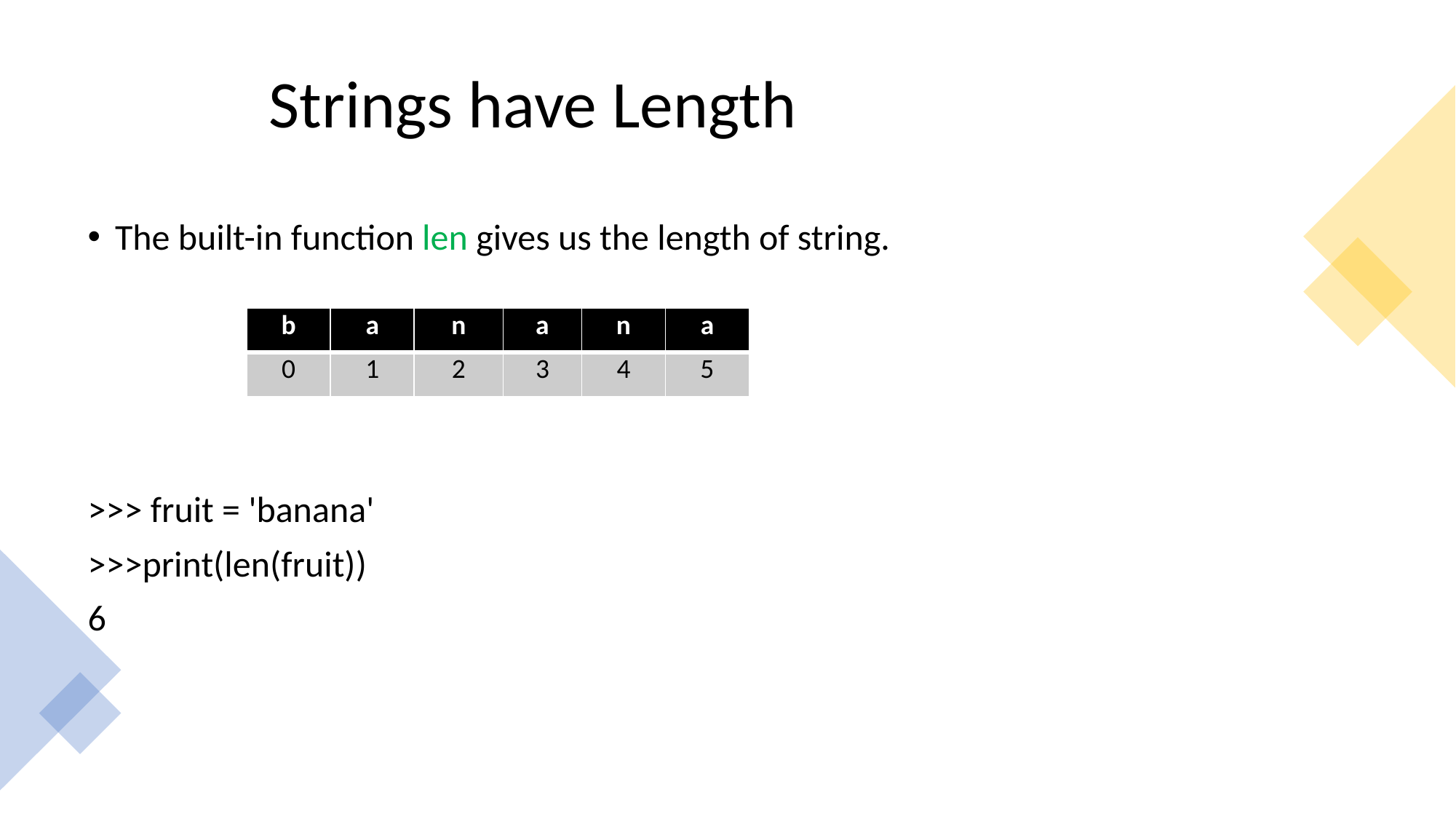

# Strings have Length

The built-in function len gives us the length of string.

>>> fruit = 'banana'
>>>print(len(fruit))
6

| b | a | n | a | n | a |
| --- | --- | --- | --- | --- | --- |
| 0 | 1 | 2 | 3 | 4 | 5 |